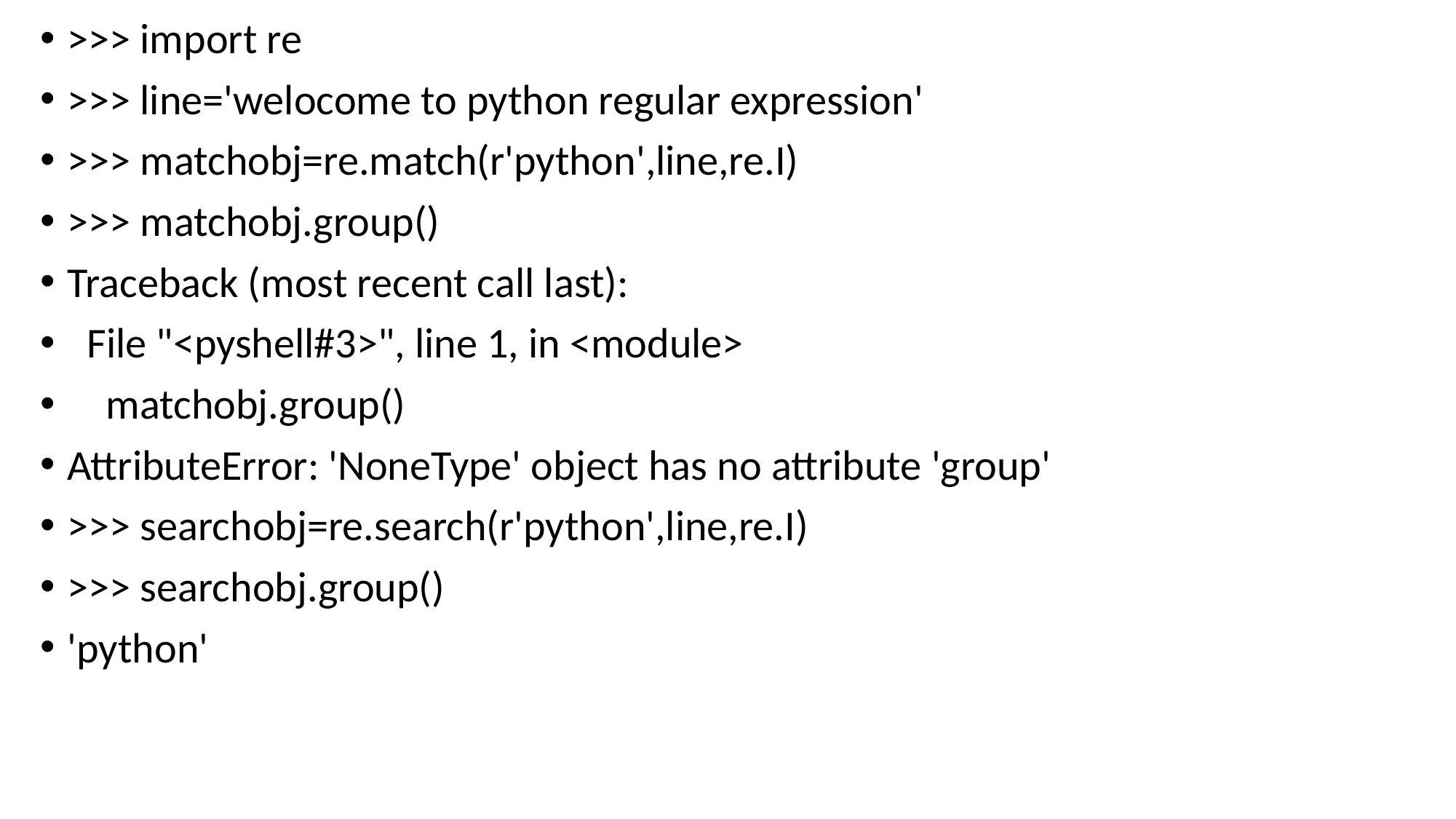

>>> import re
>>> line='welocome to python regular expression'
>>> matchobj=re.match(r'python',line,re.I)
>>> matchobj.group()
Traceback (most recent call last):
  File "<pyshell#3>", line 1, in <module>
    matchobj.group()
AttributeError: 'NoneType' object has no attribute 'group'
>>> searchobj=re.search(r'python',line,re.I)
>>> searchobj.group()
'python'